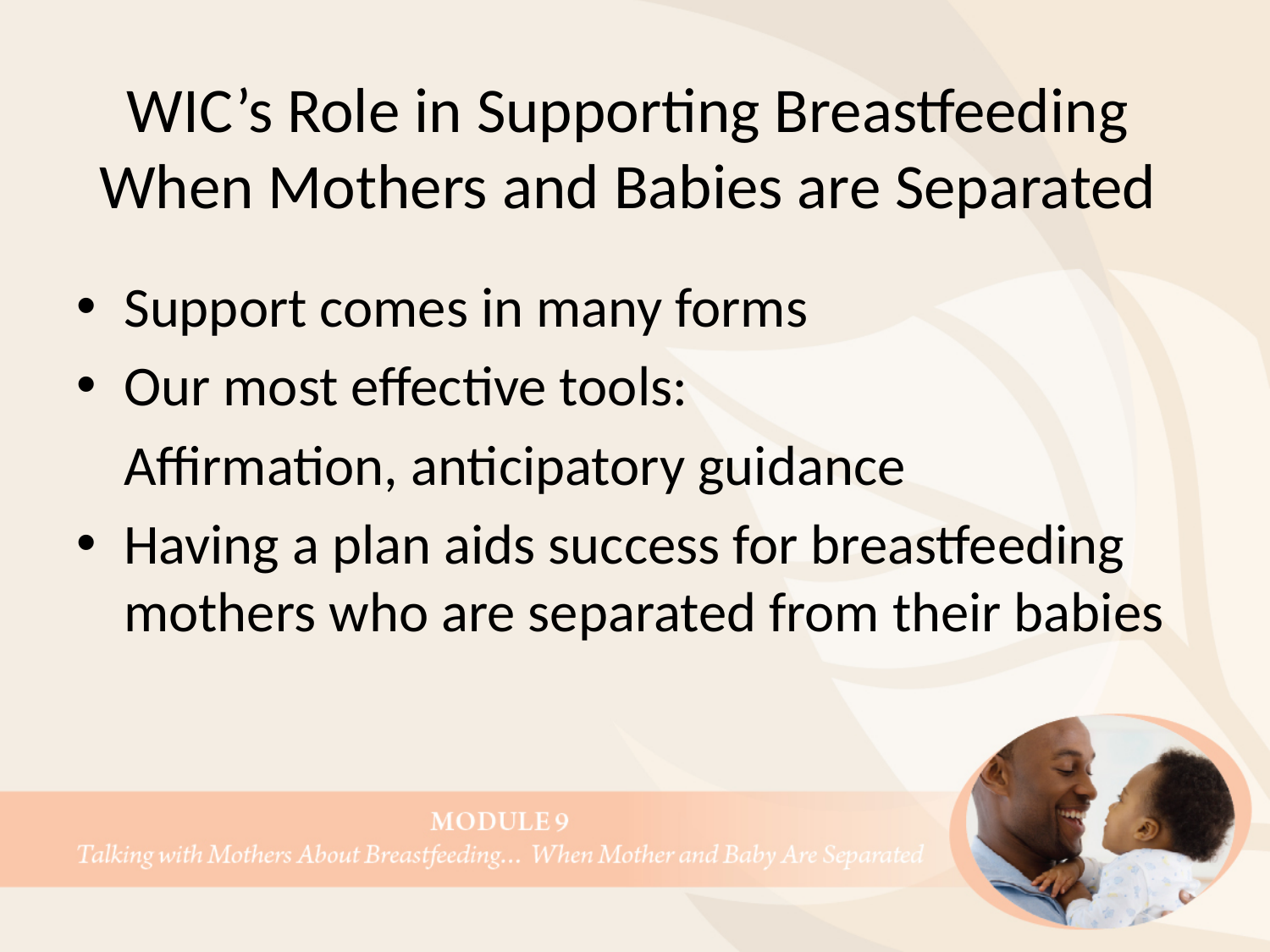

# WIC’s Role in Supporting Breastfeeding When Mothers and Babies are Separated
Support comes in many forms
Our most effective tools:
	Affirmation, anticipatory guidance
Having a plan aids success for breastfeeding mothers who are separated from their babies